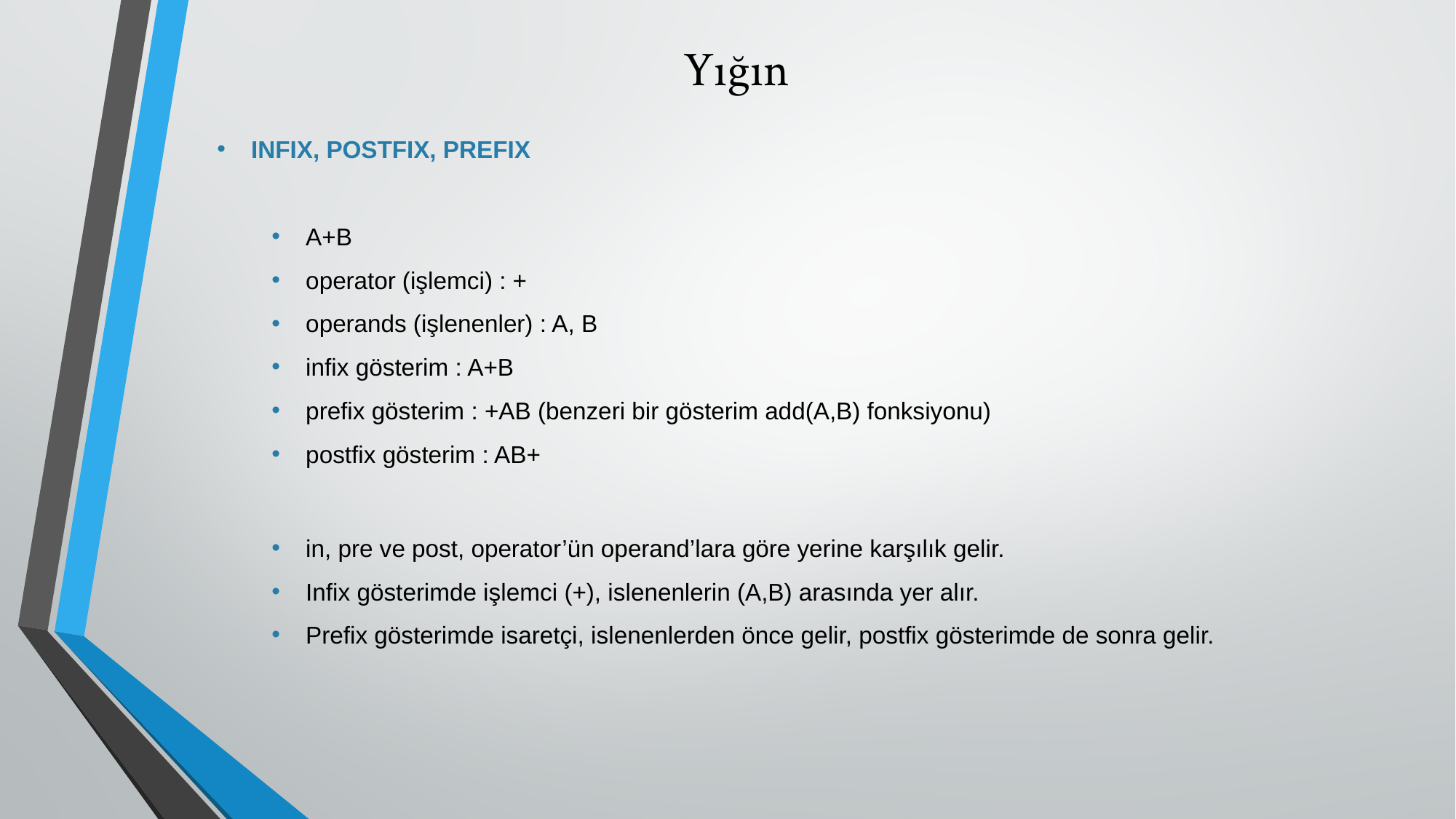

# Yığın
INFIX, POSTFIX, PREFIX

A+B
operator (işlemci) : +
operands (işlenenler) : A, B
infix gösterim : A+B
prefix gösterim : +AB (benzeri bir gösterim add(A,B) fonksiyonu)
postfix gösterim : AB+

in, pre ve post, operator’ün operand’lara göre yerine karşılık gelir.
Infix gösterimde işlemci (+), islenenlerin (A,B) arasında yer alır.
Prefix gösterimde isaretçi, islenenlerden önce gelir, postfix gösterimde de sonra gelir.